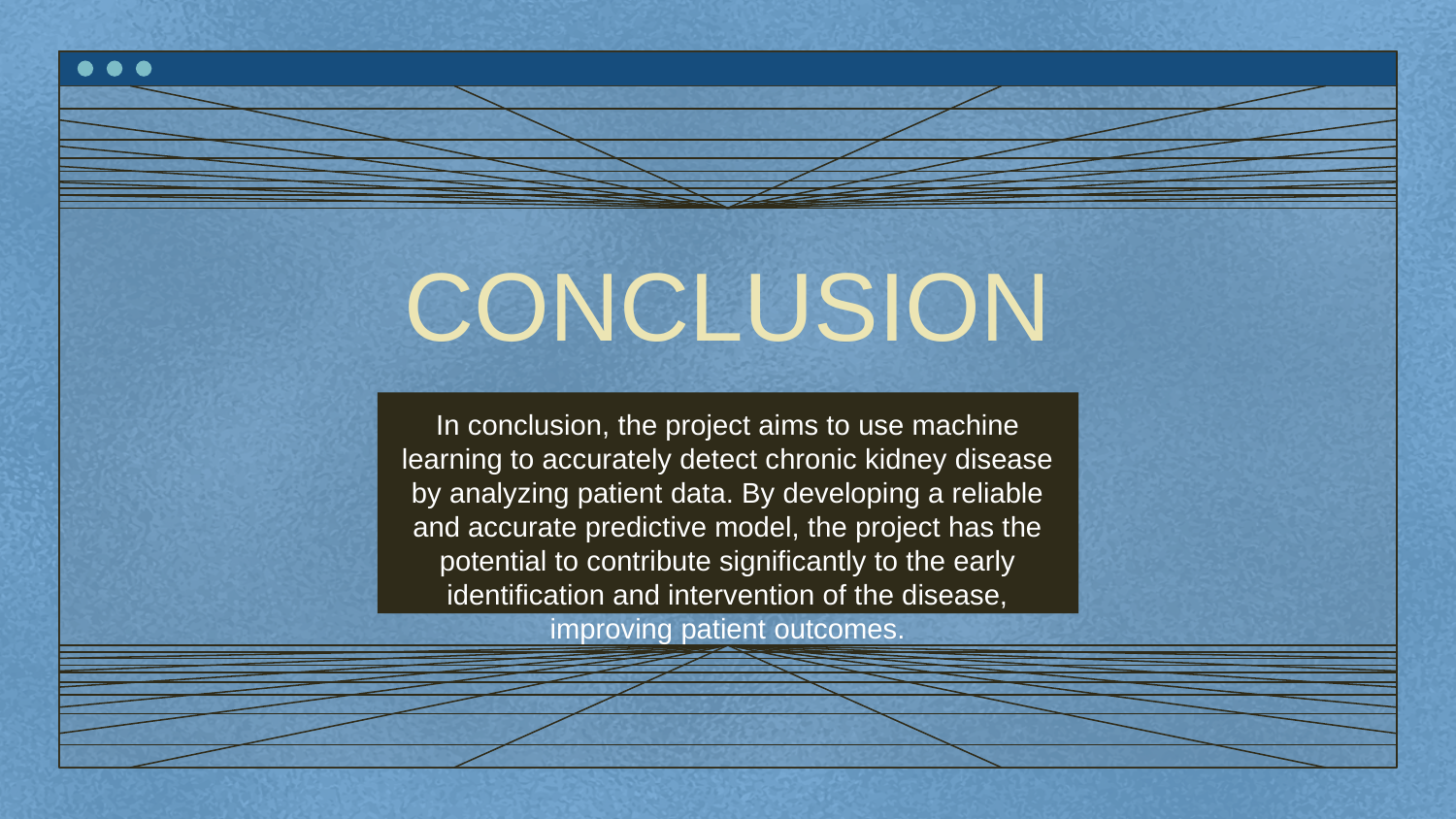

# CONCLUSION
In conclusion, the project aims to use machine learning to accurately detect chronic kidney disease by analyzing patient data. By developing a reliable and accurate predictive model, the project has the potential to contribute significantly to the early identification and intervention of the disease, improving patient outcomes.